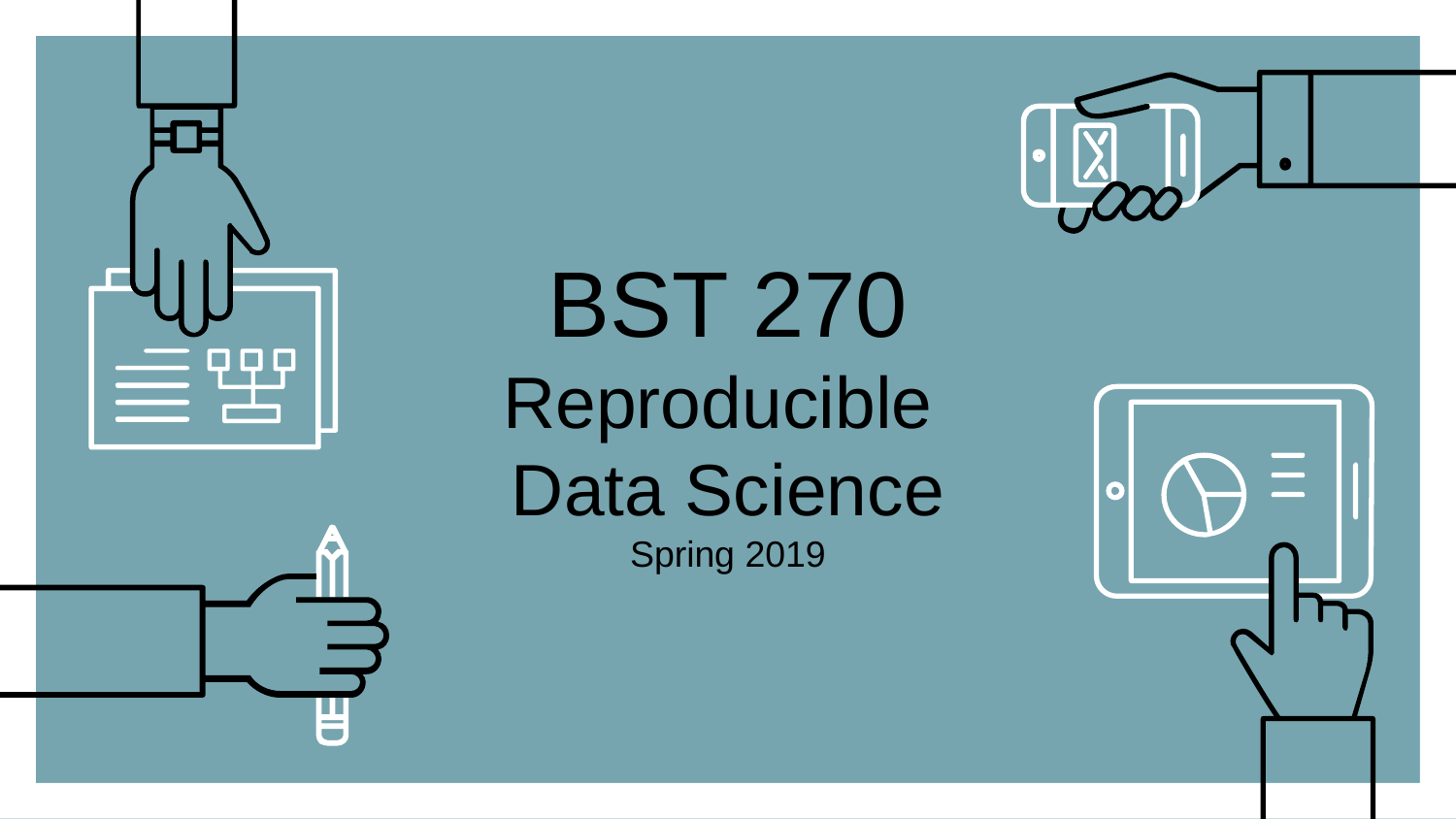

# BST 270
Reproducible
Data Science
Spring 2019